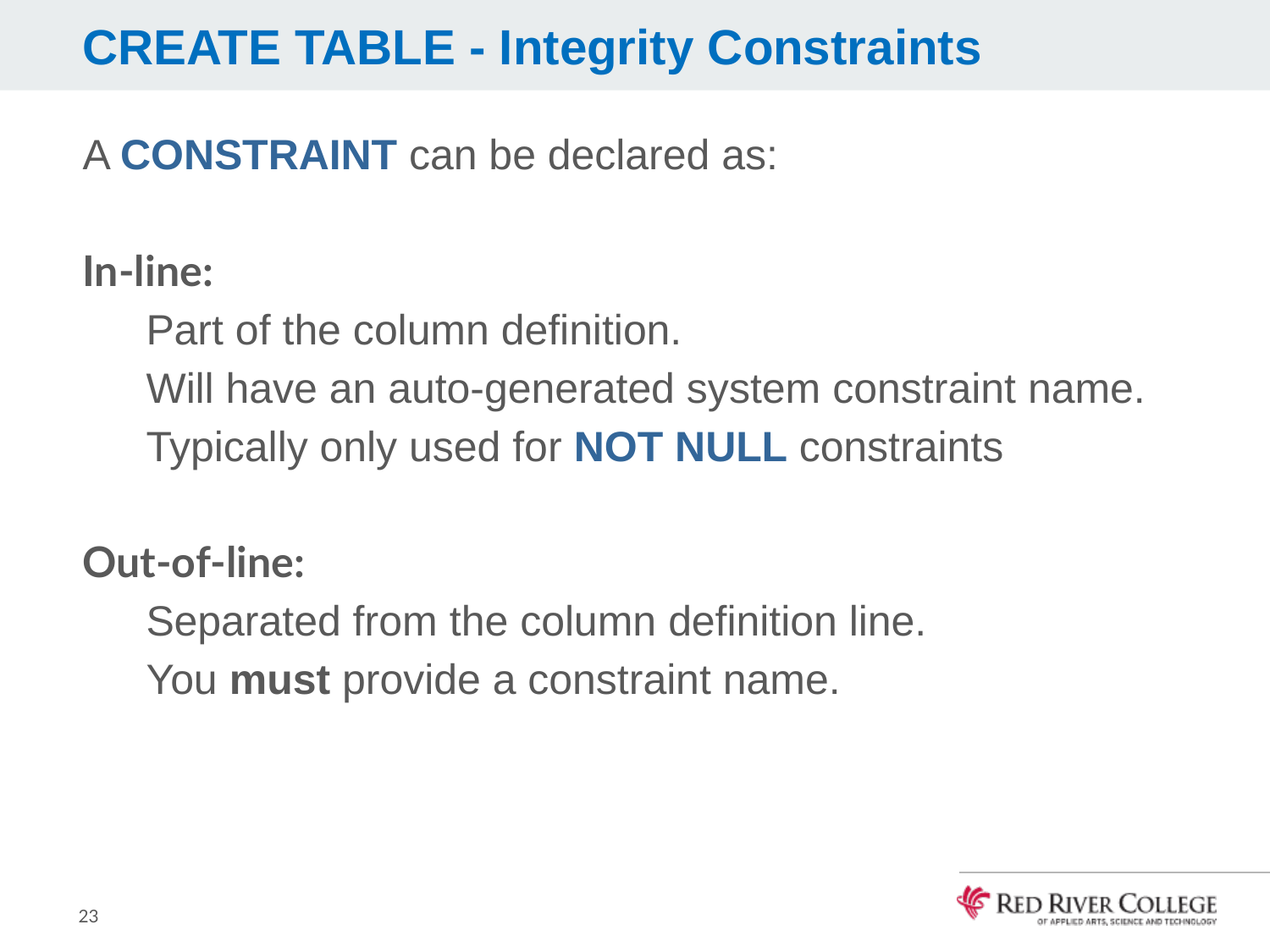

# CREATE TABLE - Integrity Constraints
A CONSTRAINT can be declared as:

In-line:
Part of the column definition.
Will have an auto-generated system constraint name.
Typically only used for NOT NULL constraints

Out-of-line:
Separated from the column definition line.
You must provide a constraint name.
23